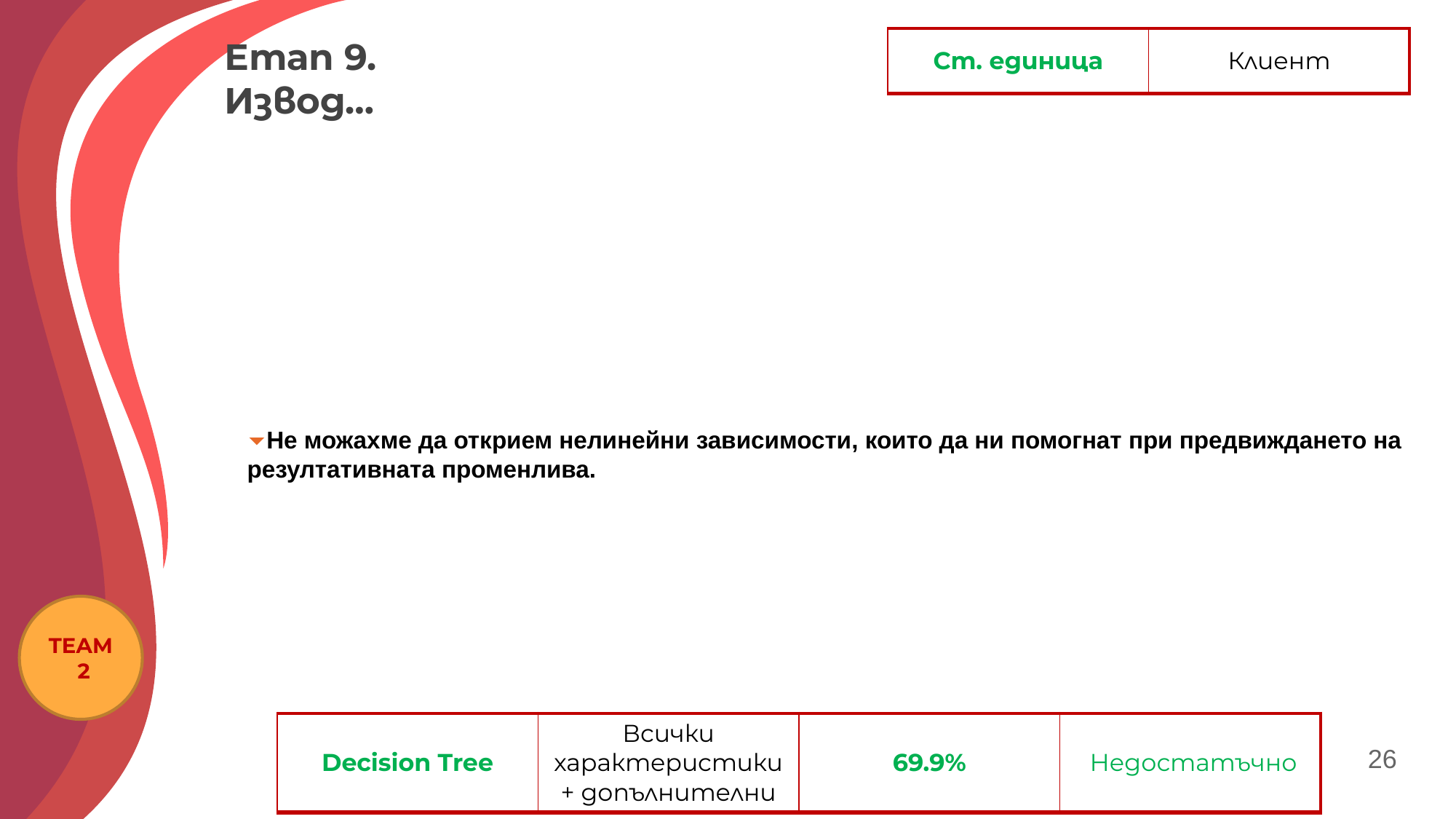

# Етап 9. Извод…
| Ст. единица | Клиент |
| --- | --- |

Не можахме да открием нелинейни зависимости, които да ни помогнат при предвиждането на резултативната променлива.
| Decision Tree | Всички характеристики + допълнителни | 69.9% | Недостатъчно |
| --- | --- | --- | --- |
26